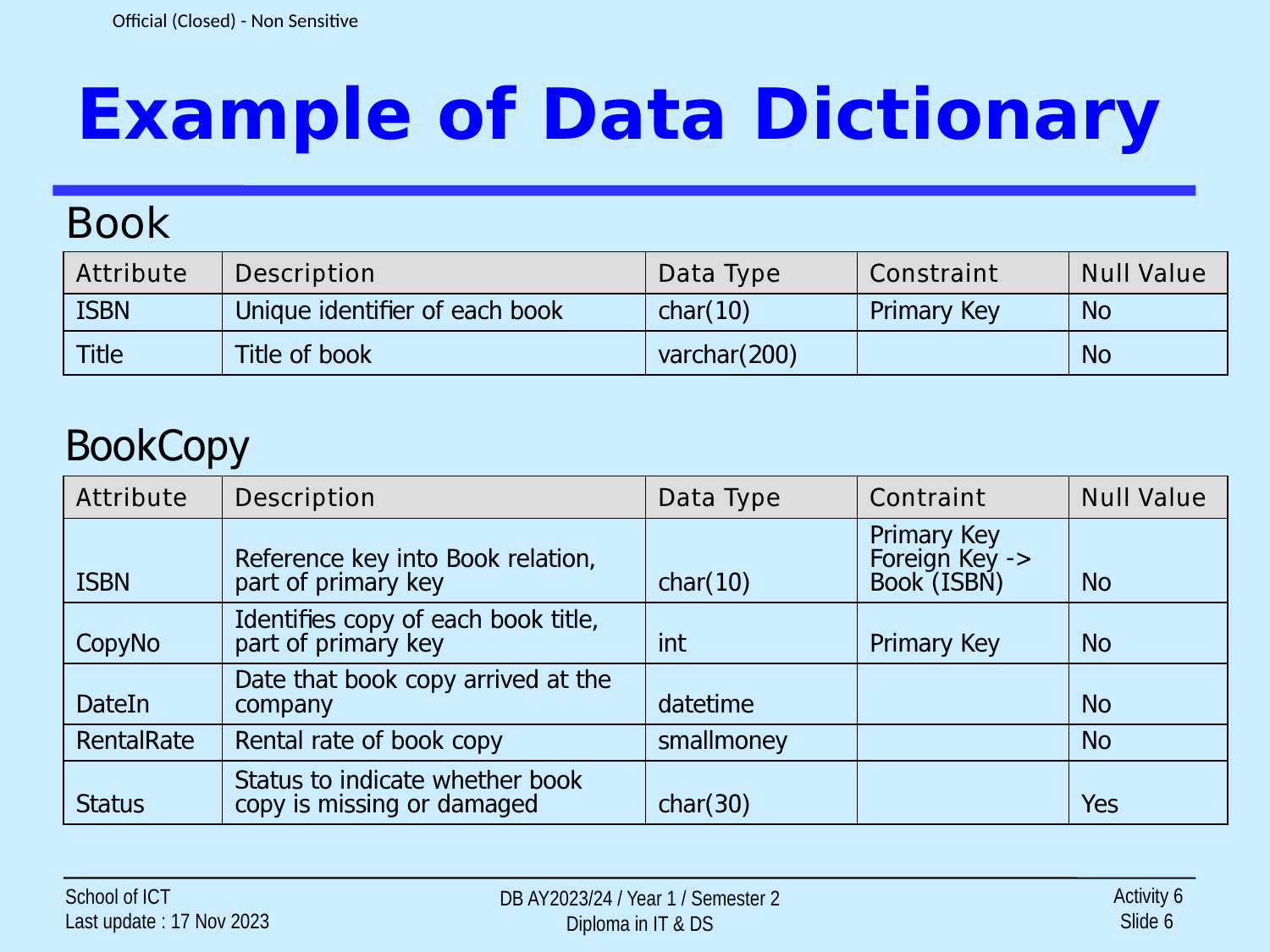

# Example of Data Dictionary
Book
| Attribute | Description | Data Type | Constraint | Null Value |
| --- | --- | --- | --- | --- |
| ISBN | Unique identifier of each book | char(10) | Primary Key | No |
| Title | Title of book | varchar(200) |  | No |
BookCopy
| Attribute | Description | Data Type | Contraint | Null Value |
| --- | --- | --- | --- | --- |
| ISBN | Reference key into Book relation, part of primary key | char(10) | Primary Key Foreign Key -> Book (ISBN) | No |
| CopyNo | Identifies copy of each book title, part of primary key | int | Primary Key | No |
| DateIn | Date that book copy arrived at the company | datetime |  | No |
| RentalRate | Rental rate of book copy | smallmoney |  | No |
| Status | Status to indicate whether book copy is missing or damaged | char(30) |  | Yes |